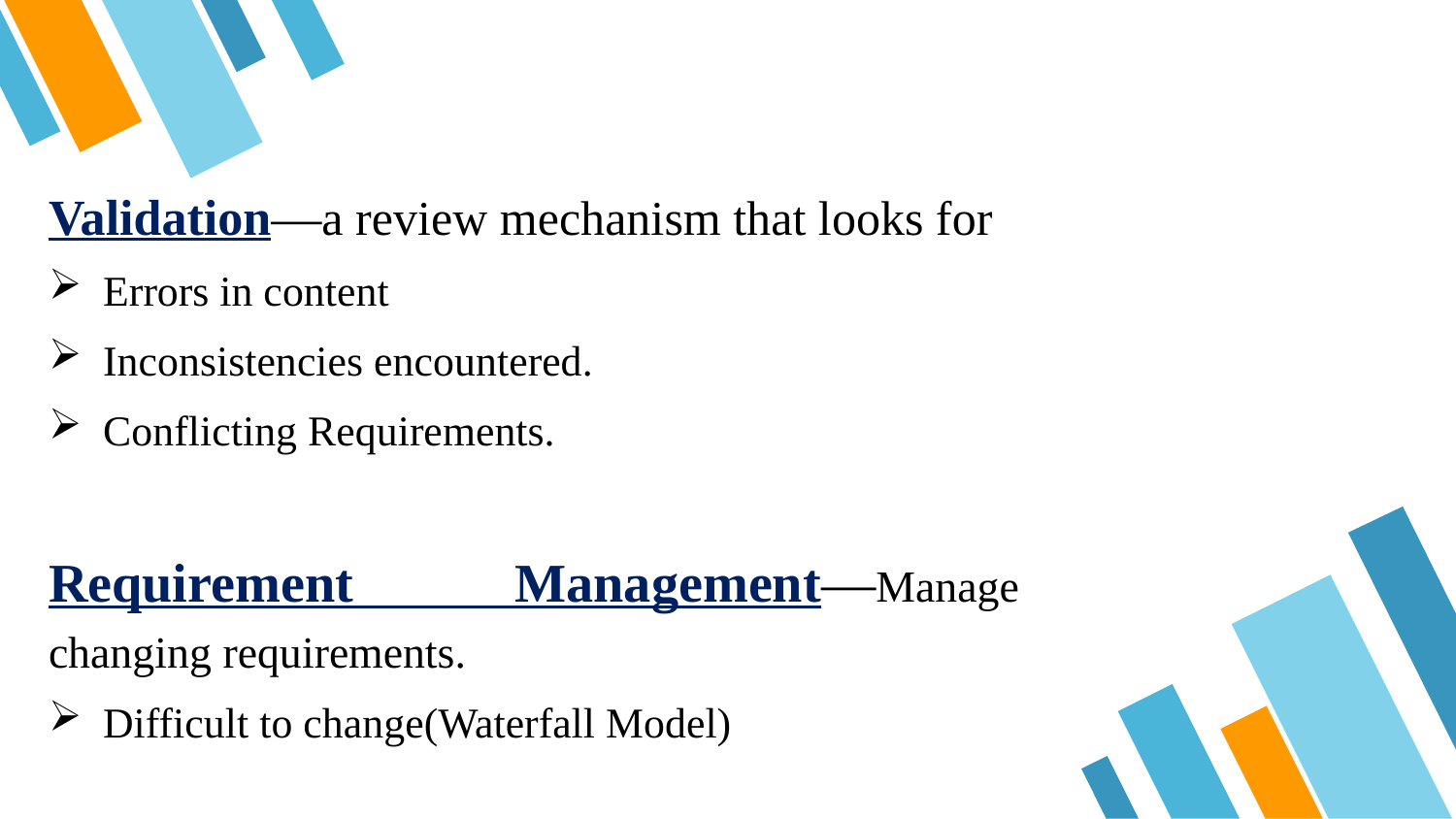

Validation—a review mechanism that looks for
Errors in content
Inconsistencies encountered.
Conflicting Requirements.

Requirement Management—Manage changing requirements.
Difficult to change(Waterfall Model)